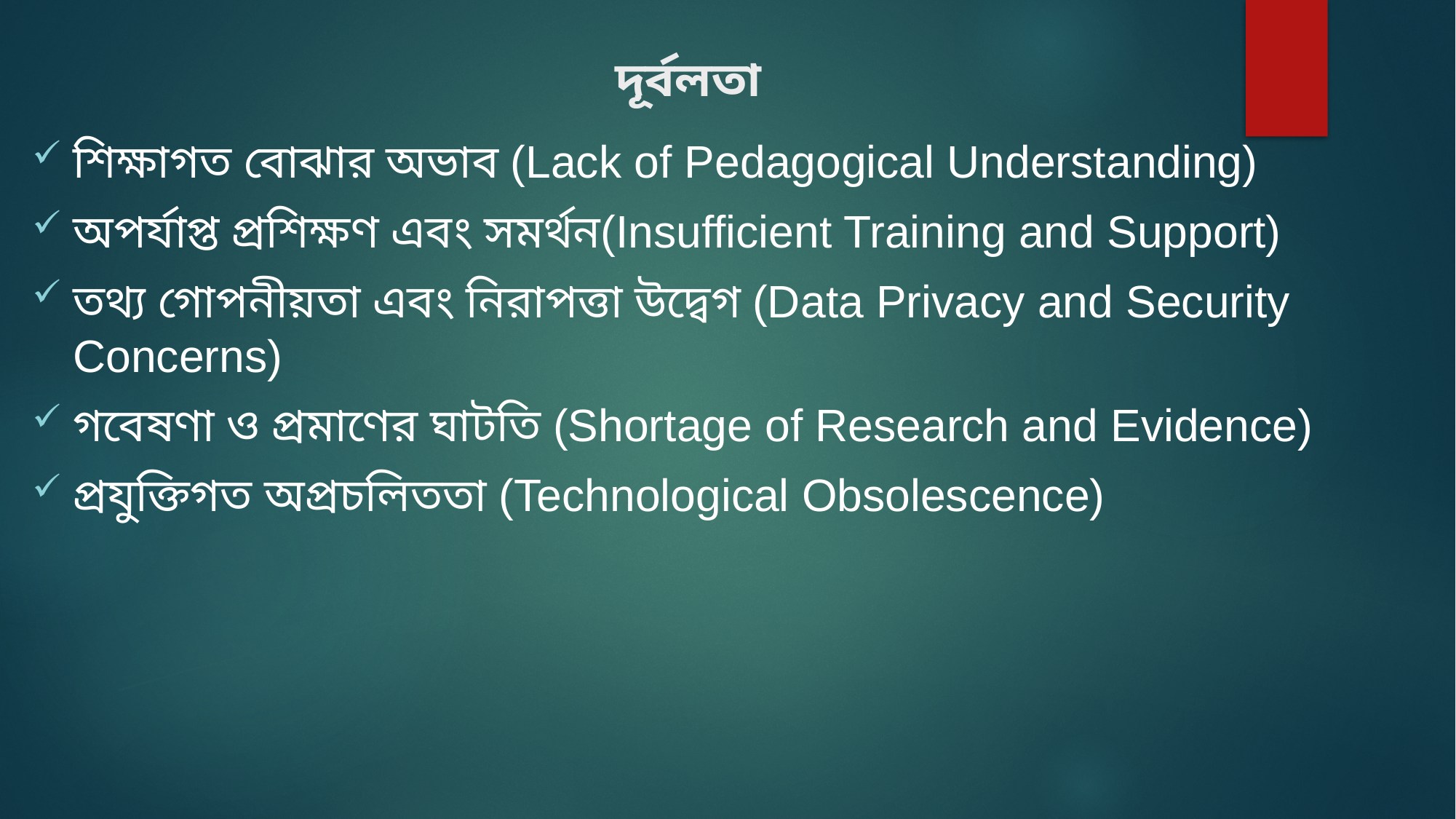

# দূর্বলতা
শিক্ষাগত বোঝার অভাব (Lack of Pedagogical Understanding)
অপর্যাপ্ত প্রশিক্ষণ এবং সমর্থন(Insufficient Training and Support)
তথ্য গোপনীয়তা এবং নিরাপত্তা উদ্বেগ (Data Privacy and Security Concerns)
গবেষণা ও প্রমাণের ঘাটতি (Shortage of Research and Evidence)
প্রযুক্তিগত অপ্রচলিততা (Technological Obsolescence)